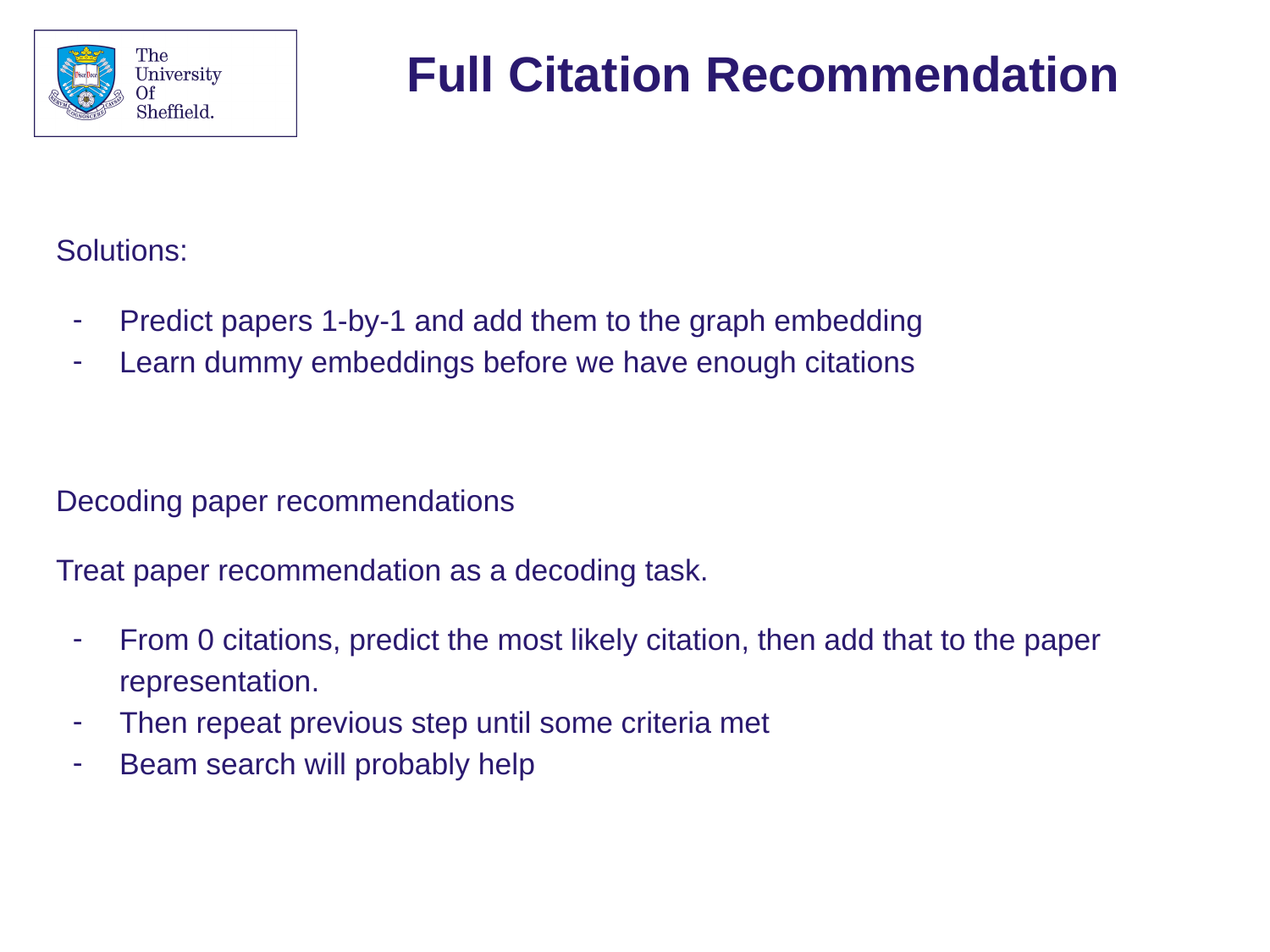

# Full Citation Recommendation

Solutions:
Predict papers 1-by-1 and add them to the graph embedding
Learn dummy embeddings before we have enough citations

Decoding paper recommendations
Treat paper recommendation as a decoding task.
From 0 citations, predict the most likely citation, then add that to the paper representation.
Then repeat previous step until some criteria met
Beam search will probably help